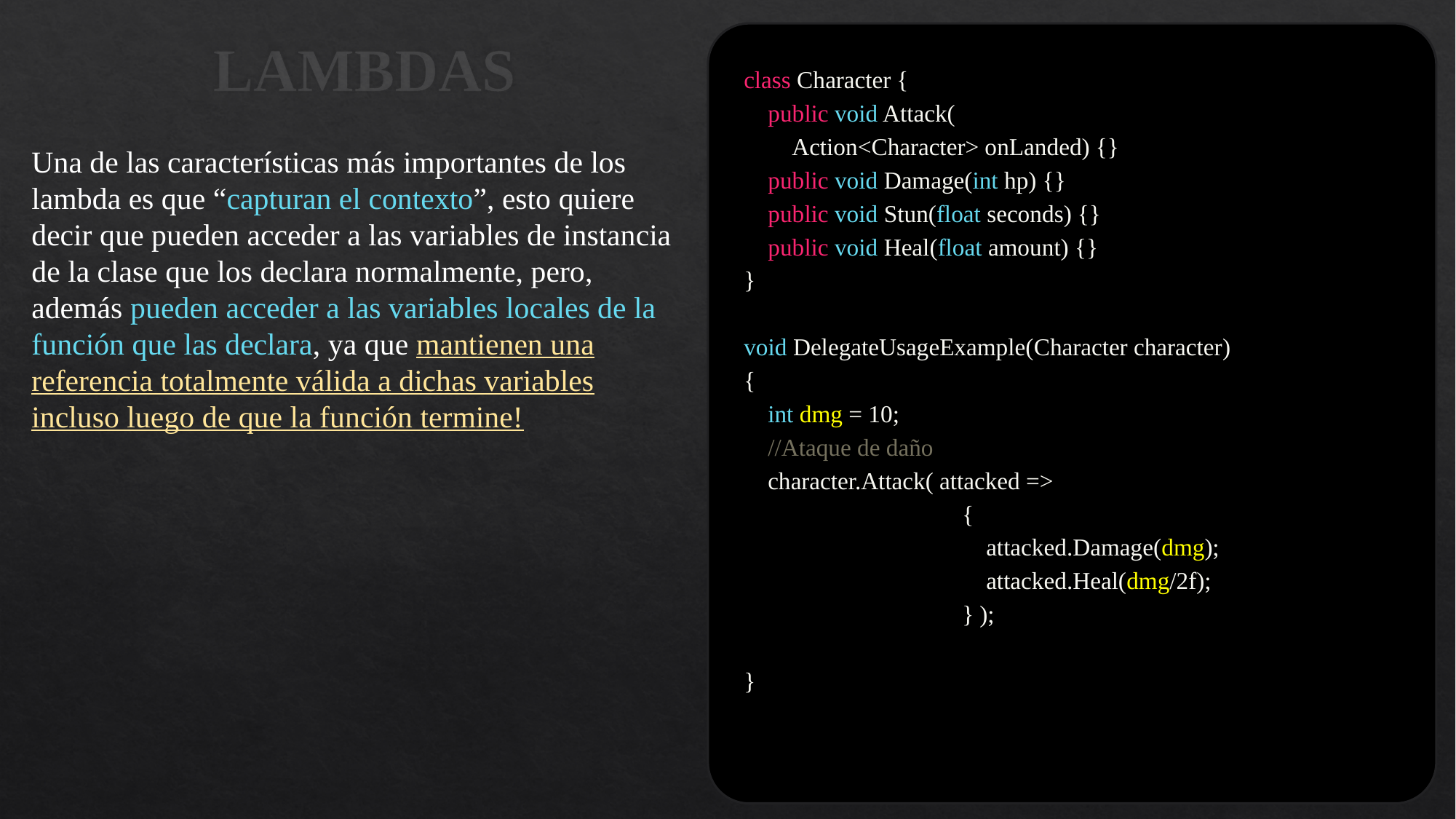

LAMBDAS

class Character {
    public void Attack(
        Action<Character> onLanded) {}
    public void Damage(int hp) {}
    public void Stun(float seconds) {}
    public void Heal(float amount) {}
}

void DelegateUsageExample(Character character)
{
    int dmg = 10;
    //Ataque de daño
    character.Attack( attacked =>
		{
		    attacked.Damage(dmg);
	 	    attacked.Heal(dmg/2f);
		} );

}

Una de las características más importantes de los lambda es que “capturan el contexto”, esto quiere decir que pueden acceder a las variables de instancia de la clase que los declara normalmente, pero, además pueden acceder a las variables locales de la función que las declara, ya que mantienen una referencia totalmente válida a dichas variables incluso luego de que la función termine!